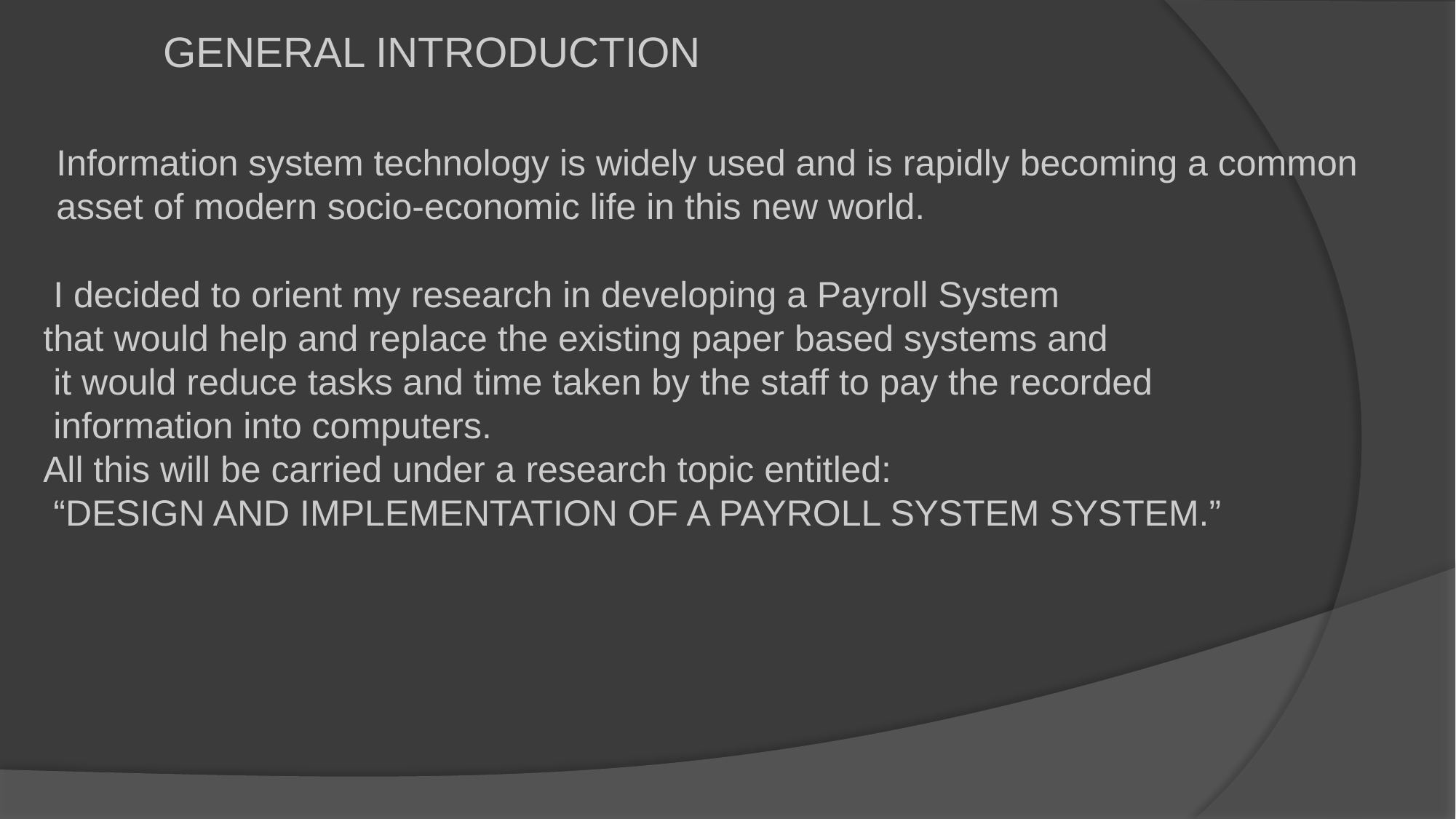

GENERAL INTRODUCTION
Information system technology is widely used and is rapidly becoming a common asset of modern socio-economic life in this new world.

 I decided to orient my research in developing a Payroll System
that would help and replace the existing paper based systems and
 it would reduce tasks and time taken by the staff to pay the recorded
 information into computers.
All this will be carried under a research topic entitled:
 “DESIGN AND IMPLEMENTATION OF A PAYROLL SYSTEM SYSTEM.”